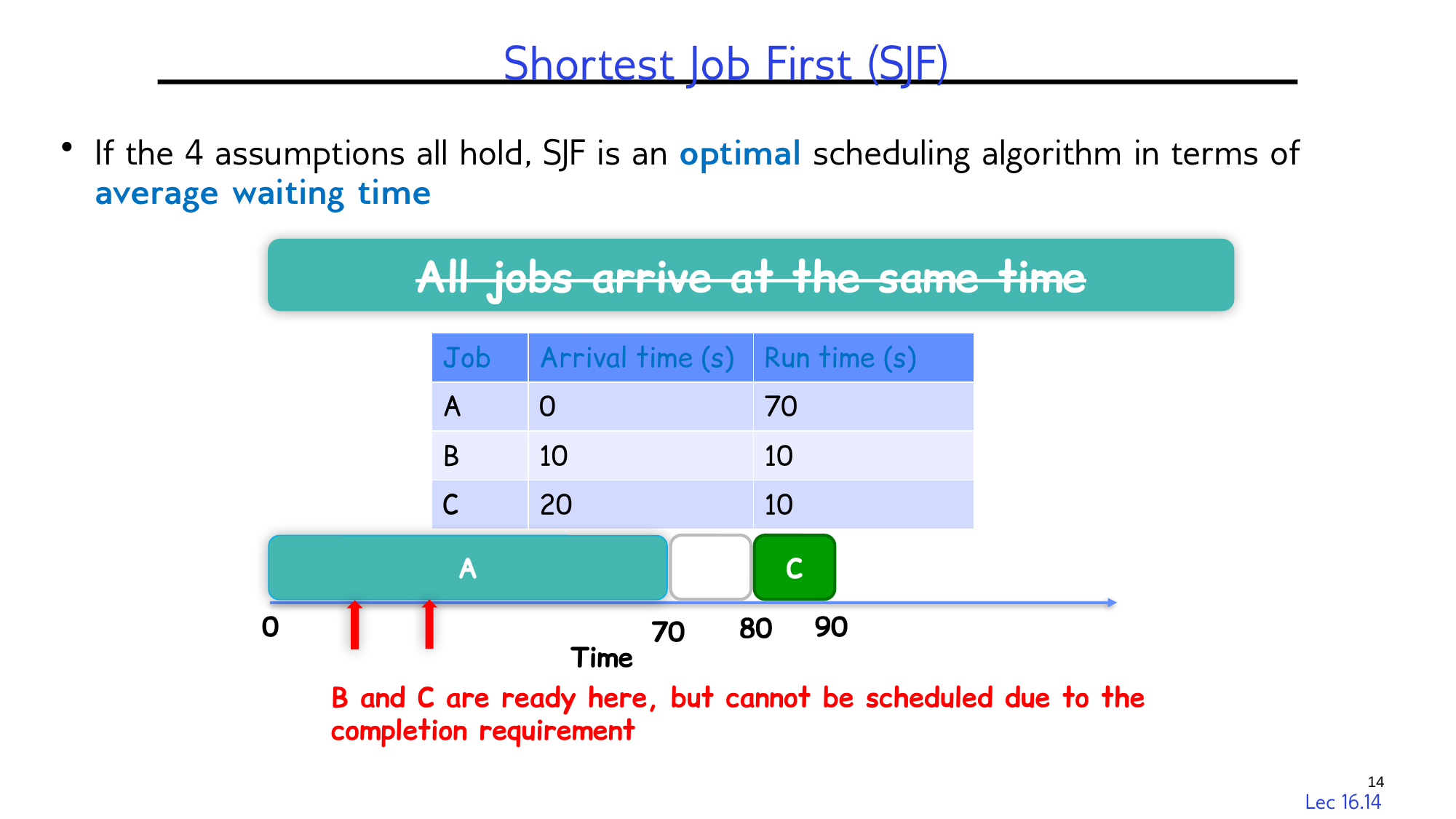

TDT4186 | Spring 2023 | Di Liu
# Shortest Job First (SJF)
If the 4 assumptions all hold, SJF is an optimal scheduling algorithm in terms of average waiting time

All jobs arrive at the same time
| Job | Arrival time (s) | Run time (s) |
| --- | --- | --- |
| A | 0 | 70 |
| B | 10 | 10 |
| C | 20 | 10 |
B
C
A
0
90
80
70

Time
B and C are ready here, but cannot be scheduled due to the completion requirement